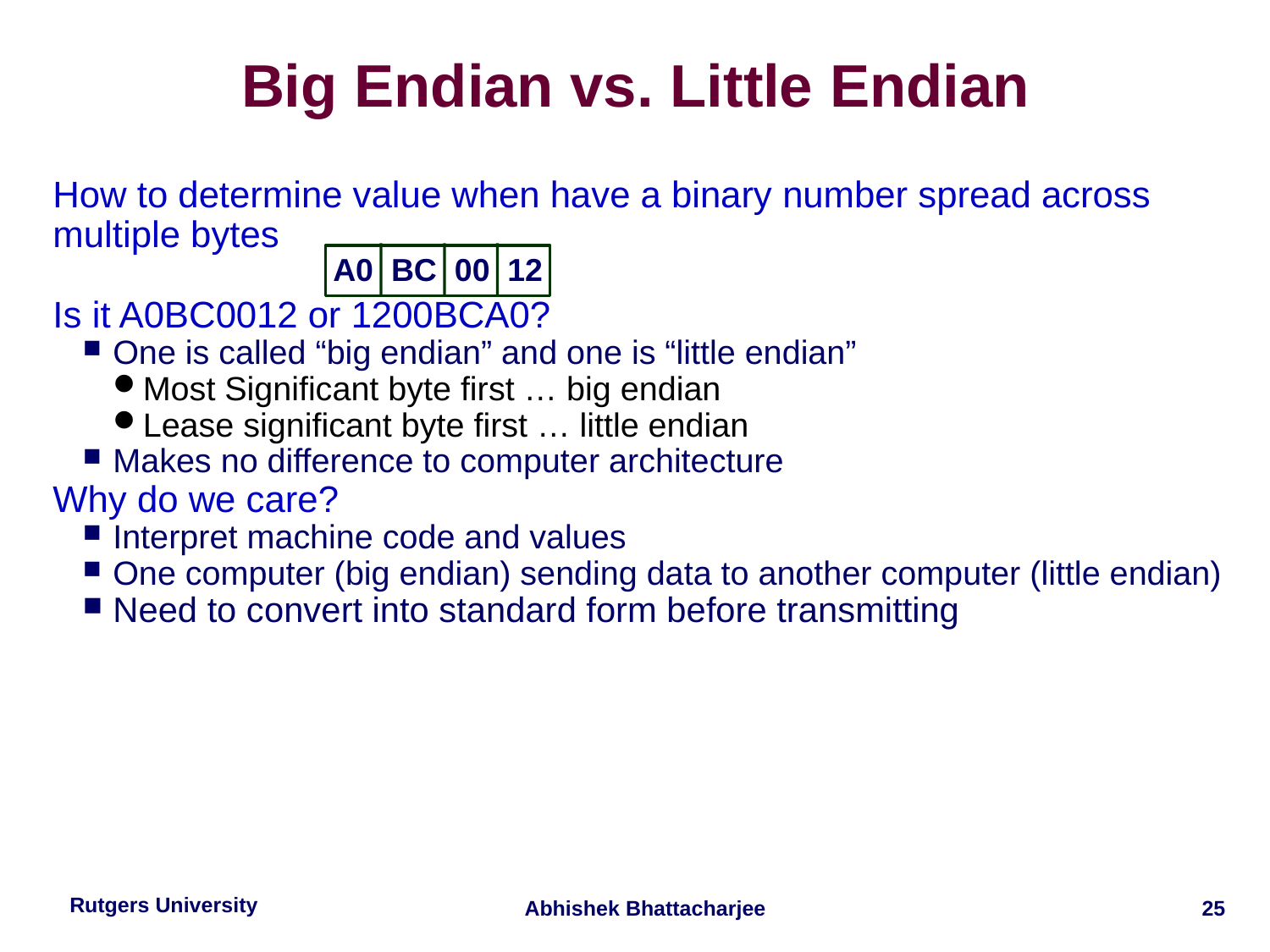

Big Endian vs. Little Endian
How to determine value when have a binary number spread across multiple bytes

Is it A0BC0012 or 1200BCA0?
One is called “big endian” and one is “little endian”
Most Significant byte first … big endian
Lease significant byte first … little endian
Makes no difference to computer architecture
Why do we care?
Interpret machine code and values
One computer (big endian) sending data to another computer (little endian)
Need to convert into standard form before transmitting

A0  BC  00  12